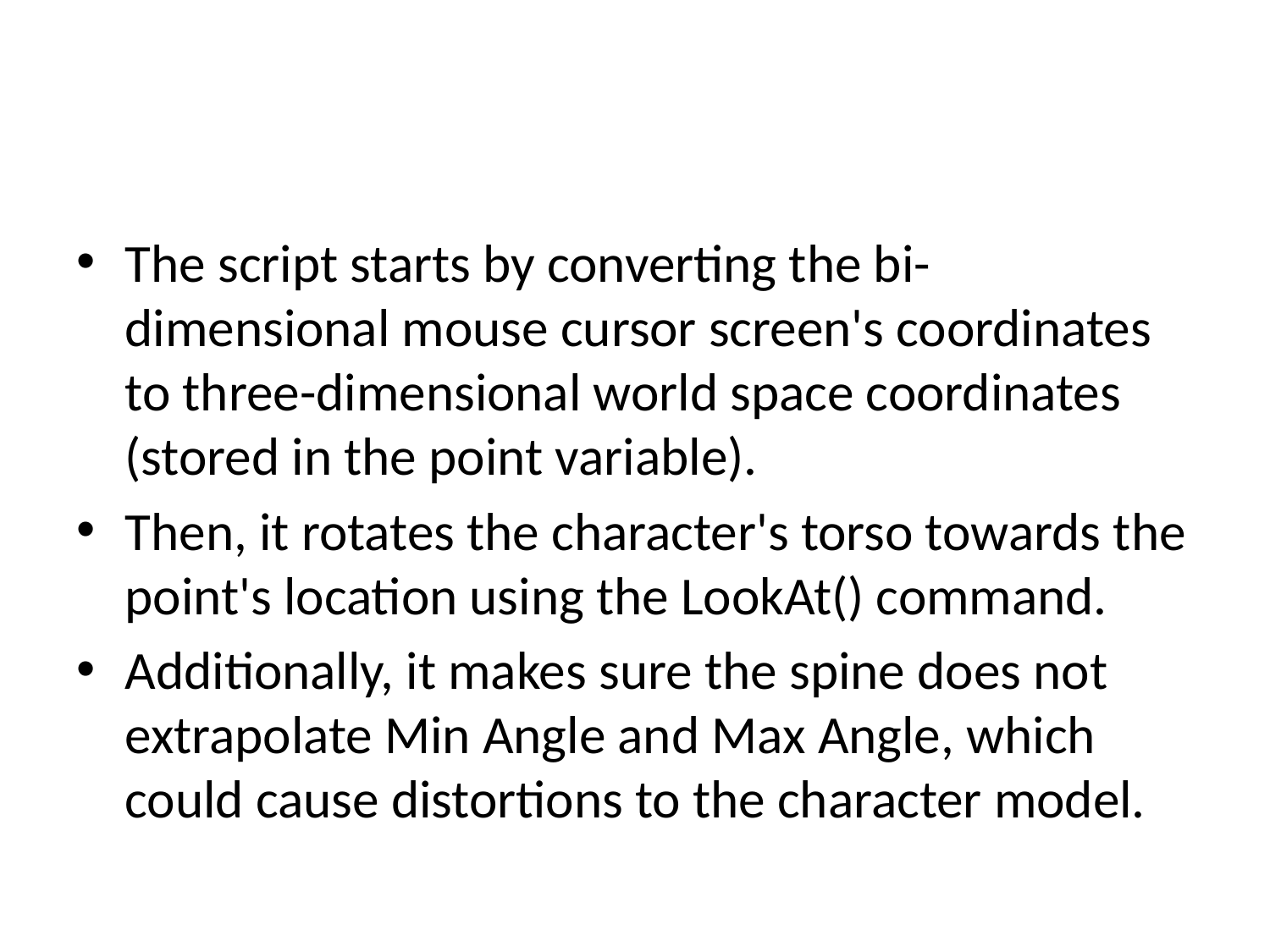

#
The script starts by converting the bi-dimensional mouse cursor screen's coordinates to three-dimensional world space coordinates (stored in the point variable).
Then, it rotates the character's torso towards the point's location using the LookAt() command.
Additionally, it makes sure the spine does not extrapolate Min Angle and Max Angle, which could cause distortions to the character model.